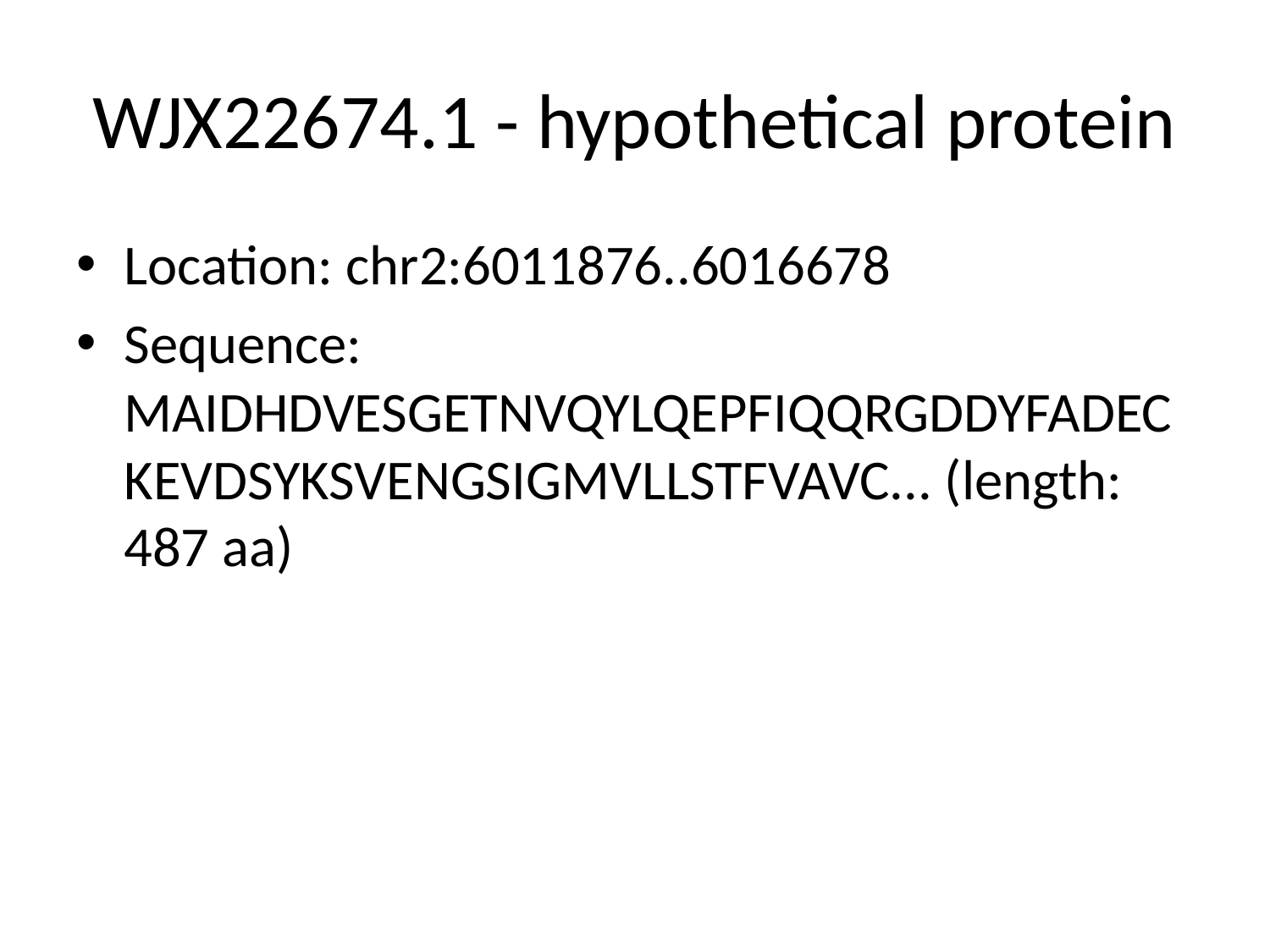

# WJX22674.1 - hypothetical protein
Location: chr2:6011876..6016678
Sequence: MAIDHDVESGETNVQYLQEPFIQQRGDDYFADECKEVDSYKSVENGSIGMVLLSTFVAVC... (length: 487 aa)